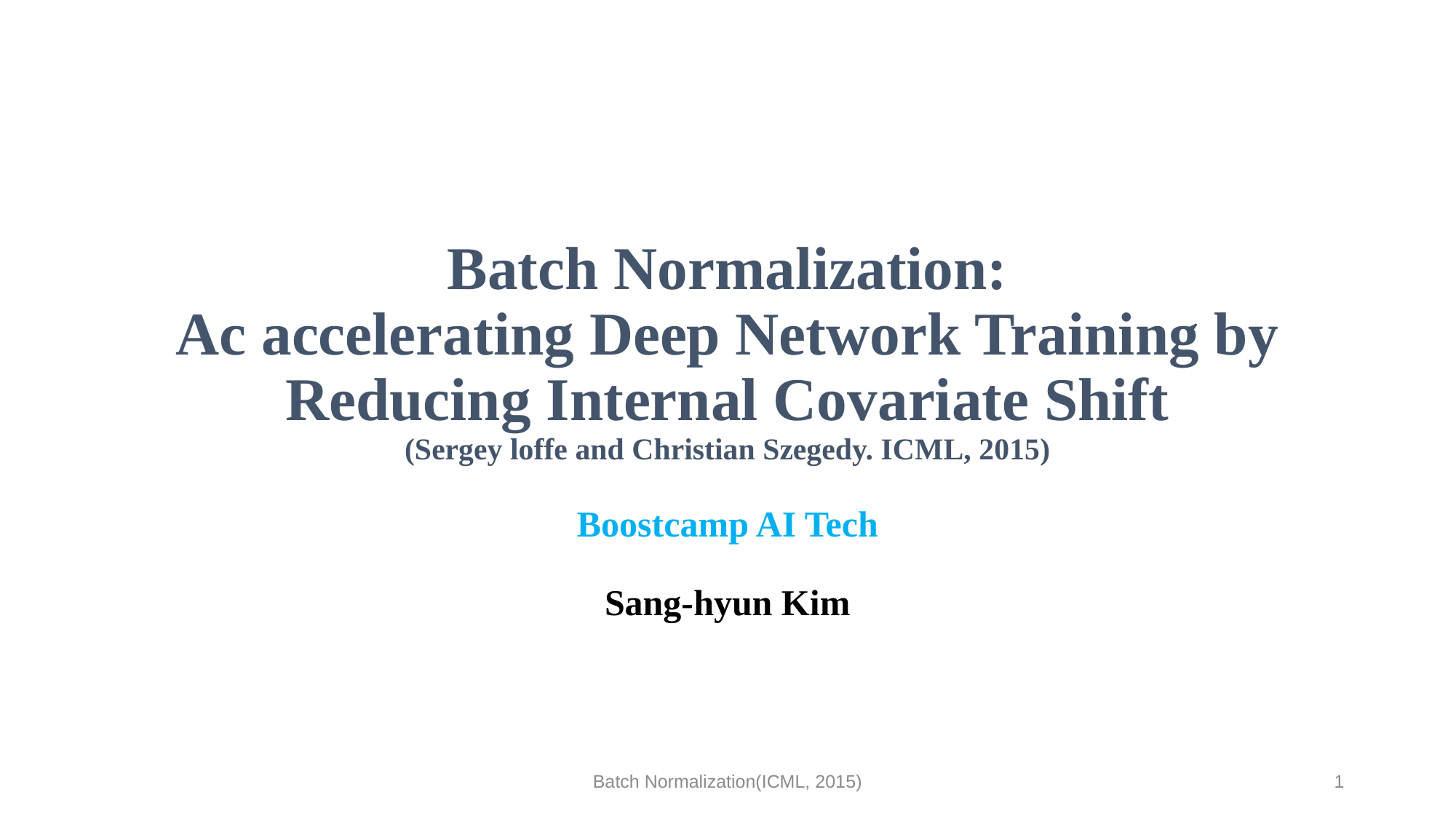

# Batch Normalization: Ac accelerating Deep Network Training by Reducing Internal Covariate Shift (Sergey loffe and Christian Szegedy. ICML, 2015) Boostcamp AI Tech Sang-hyun Kim
Batch Normalization(ICML, 2015)
1